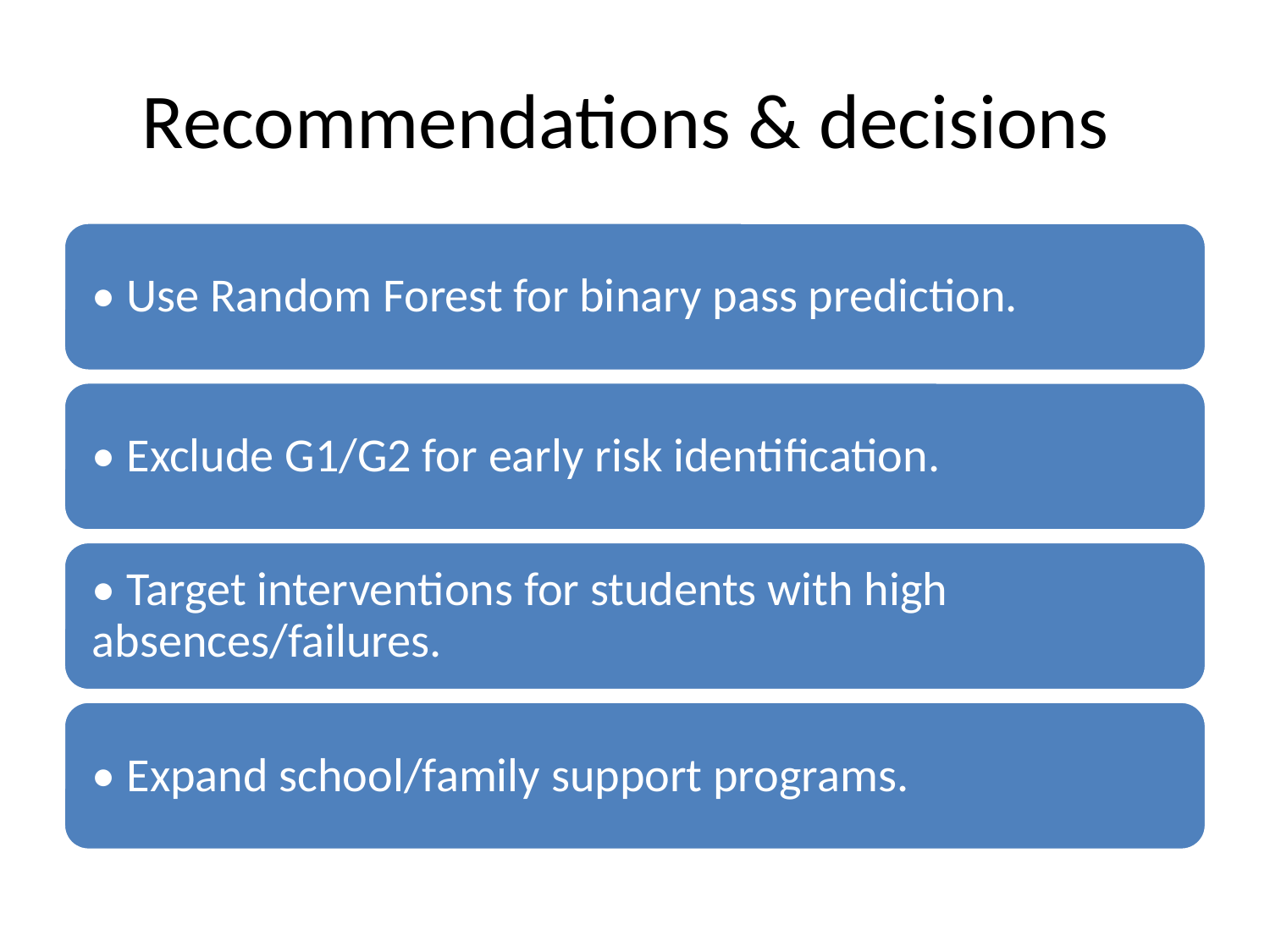

# Recommendations & decisions
• Use Random Forest for binary pass prediction.
• Exclude G1/G2 for early risk identification.
• Target interventions for students with high         	absences/failures.
• Expand school/family support programs.